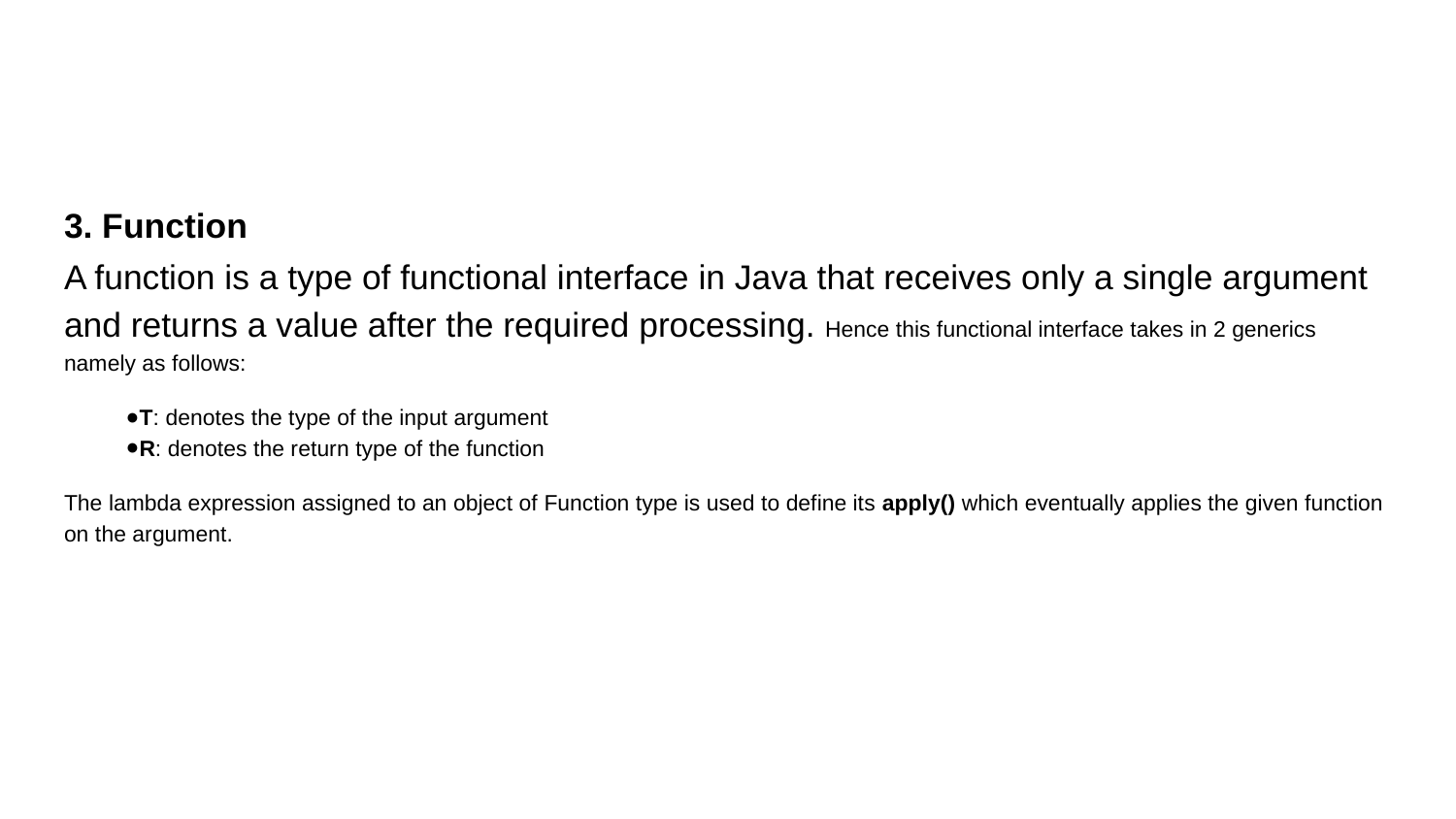

#
3. Function
A function is a type of functional interface in Java that receives only a single argument and returns a value after the required processing. Hence this functional interface takes in 2 generics namely as follows:
T: denotes the type of the input argument
R: denotes the return type of the function
The lambda expression assigned to an object of Function type is used to define its apply() which eventually applies the given function on the argument.